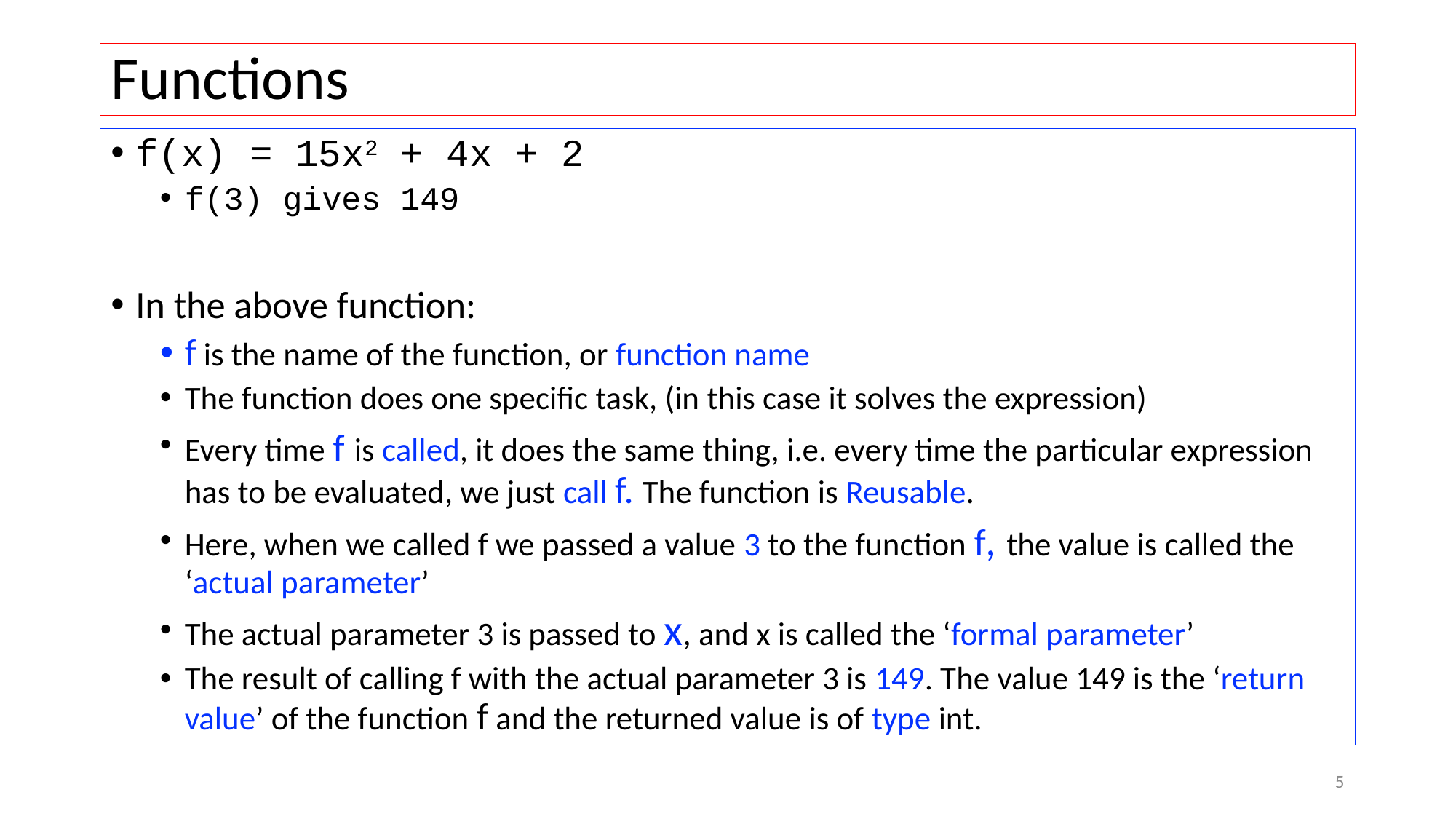

# Functions
f(x) = 15x2 + 4x + 2
f(3) gives 149

In the above function:
f is the name of the function, or function name
The function does one specific task, (in this case it solves the expression)
Every time f is called, it does the same thing, i.e. every time the particular expression has to be evaluated, we just call f. The function is Reusable.
Here, when we called f we passed a value 3 to the function f, the value is called the ‘actual parameter’
The actual parameter 3 is passed to x, and x is called the ‘formal parameter’
The result of calling f with the actual parameter 3 is 149. The value 149 is the ‘return value’ of the function f and the returned value is of type int.

5